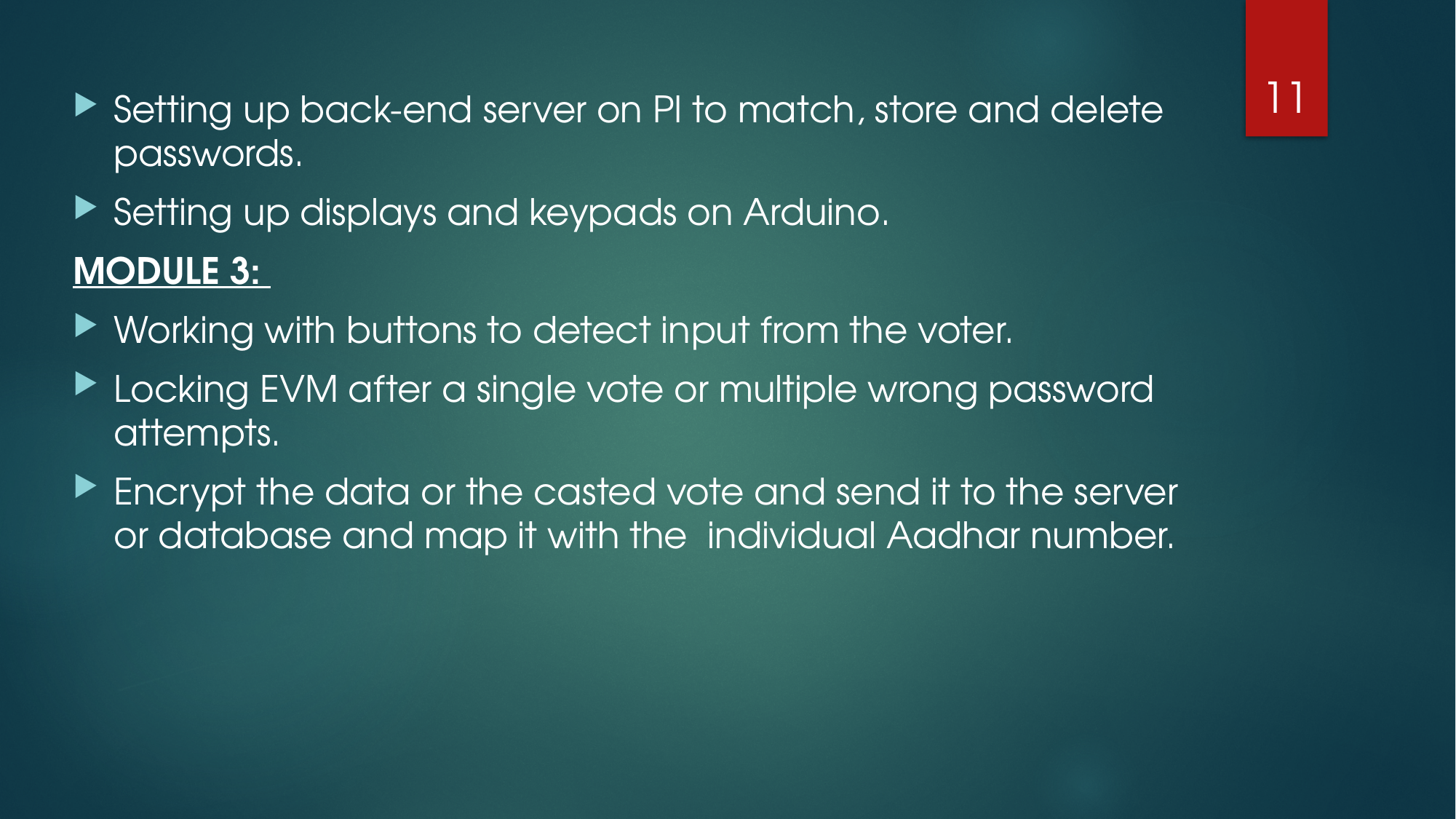

11
Setting up back-end server on PI to match, store and delete passwords.
Setting up displays and keypads on Arduino.
MODULE 3:
Working with buttons to detect input from the voter.
Locking EVM after a single vote or multiple wrong password attempts.
Encrypt the data or the casted vote and send it to the server or database and map it with the  individual Aadhar number.